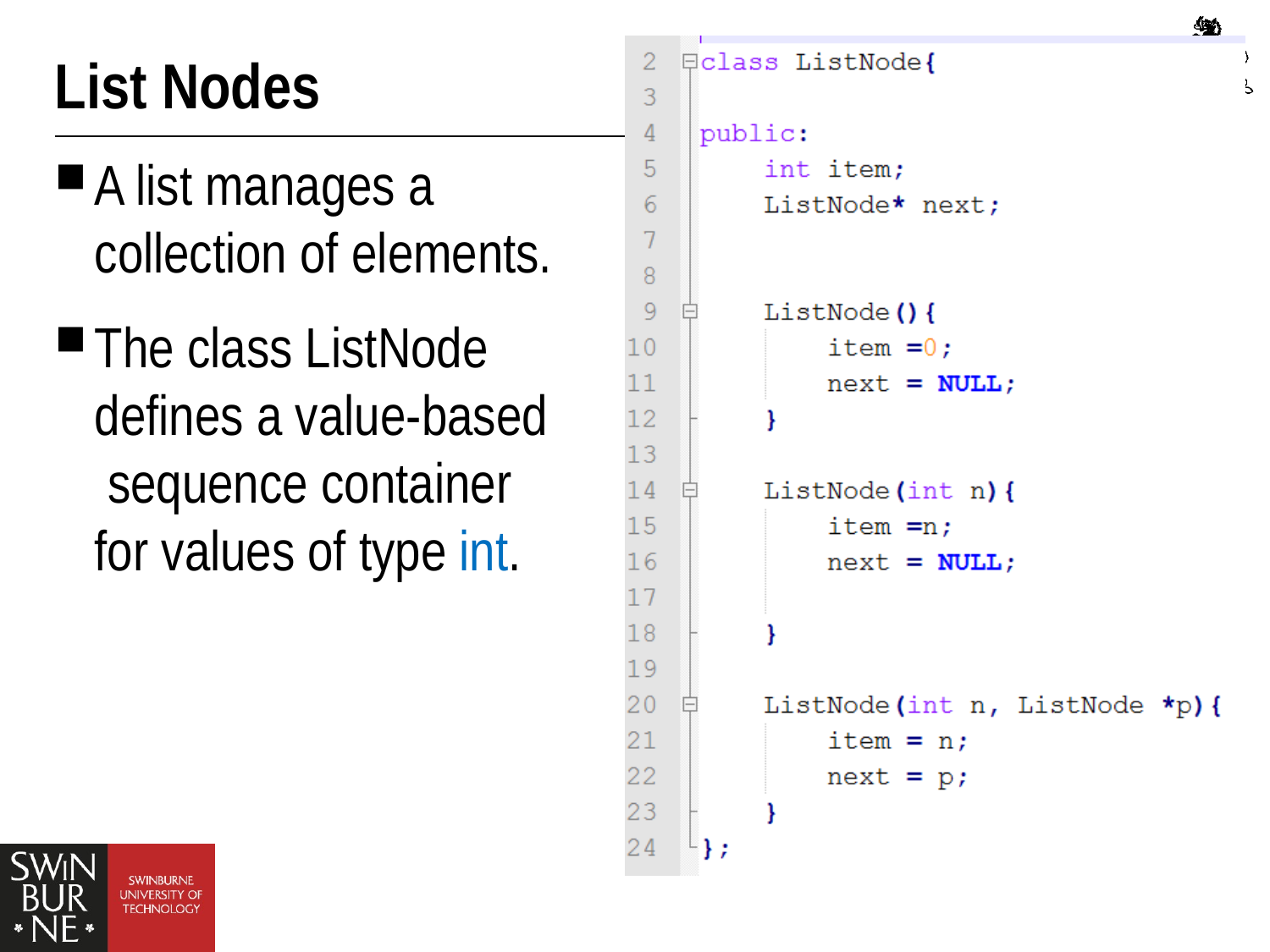

# List Nodes
A list manages a  collection of elements.
The class ListNode defines a value-based  sequence container for values of type int.